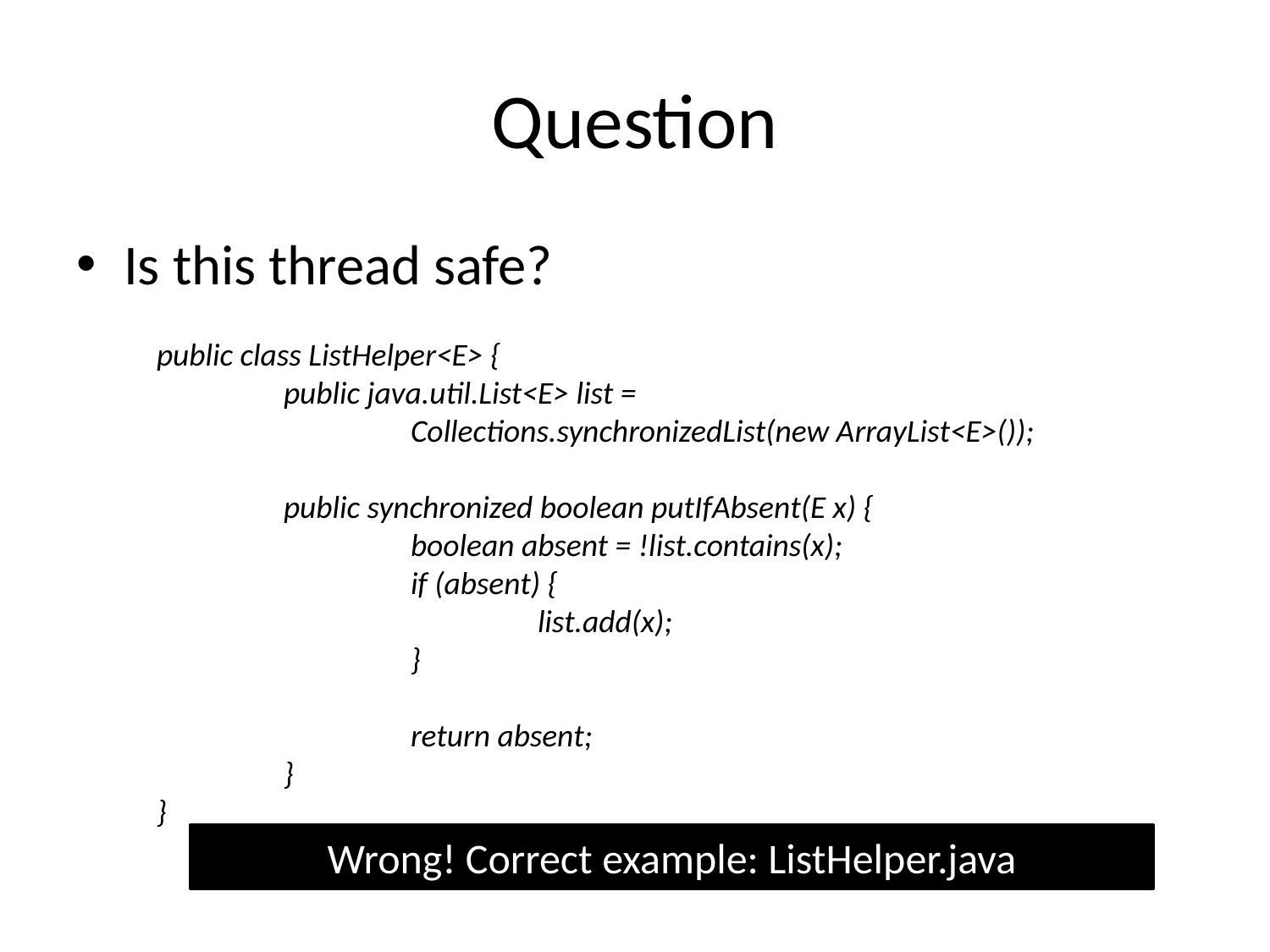

# Question
Is this thread safe?

public class ListHelper<E> {
	public java.util.List<E> list =
		Collections.synchronizedList(new ArrayList<E>());

	public synchronized boolean putIfAbsent(E x) {
		boolean absent = !list.contains(x);
		if (absent) {
			list.add(x);
		}

		return absent;
	}
}
Wrong! Correct example: ListHelper.java